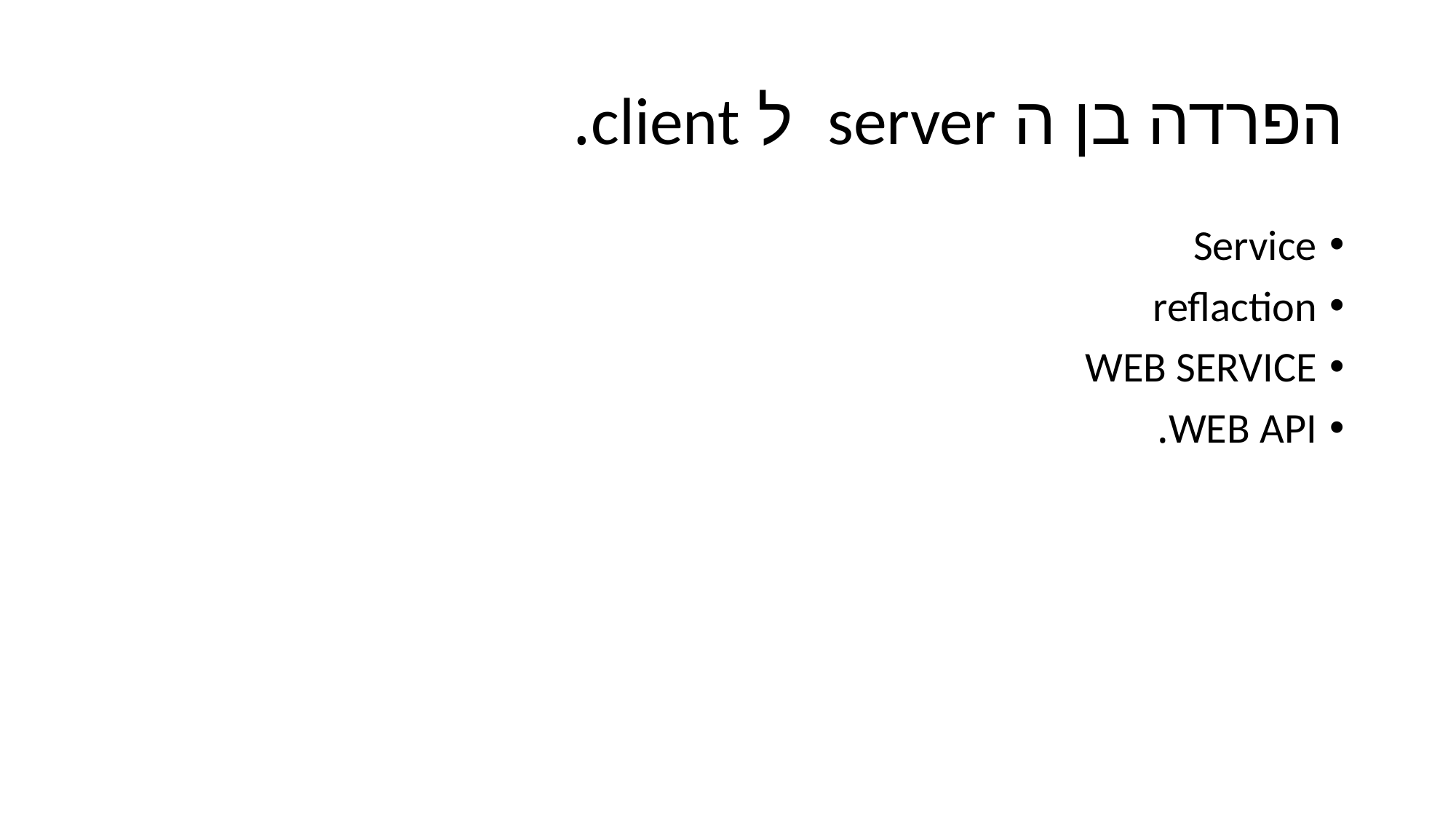

# הפרדה בן ה server  ל client.
Service
reflaction
WEB SERVICE
WEB API.